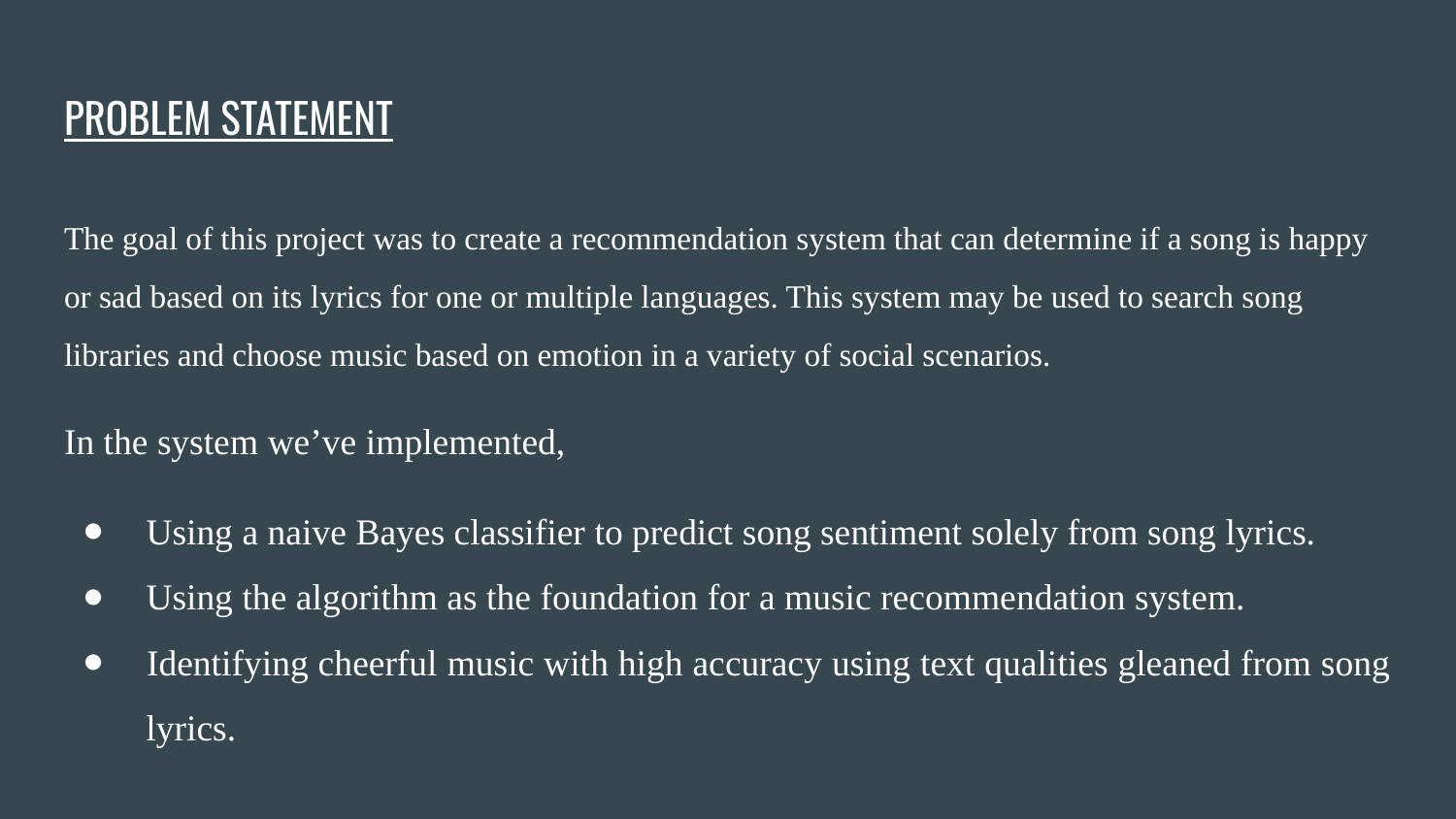

# PROBLEM STATEMENT
The goal of this project was to create a recommendation system that can determine if a song is happy or sad based on its lyrics for one or multiple languages. This system may be used to search song libraries and choose music based on emotion in a variety of social scenarios.
In the system we’ve implemented,
 Using a naive Bayes classifier to predict song sentiment solely from song lyrics.
 Using the algorithm as the foundation for a music recommendation system.
 Identifying cheerful music with high accuracy using text qualities gleaned from song  lyrics.